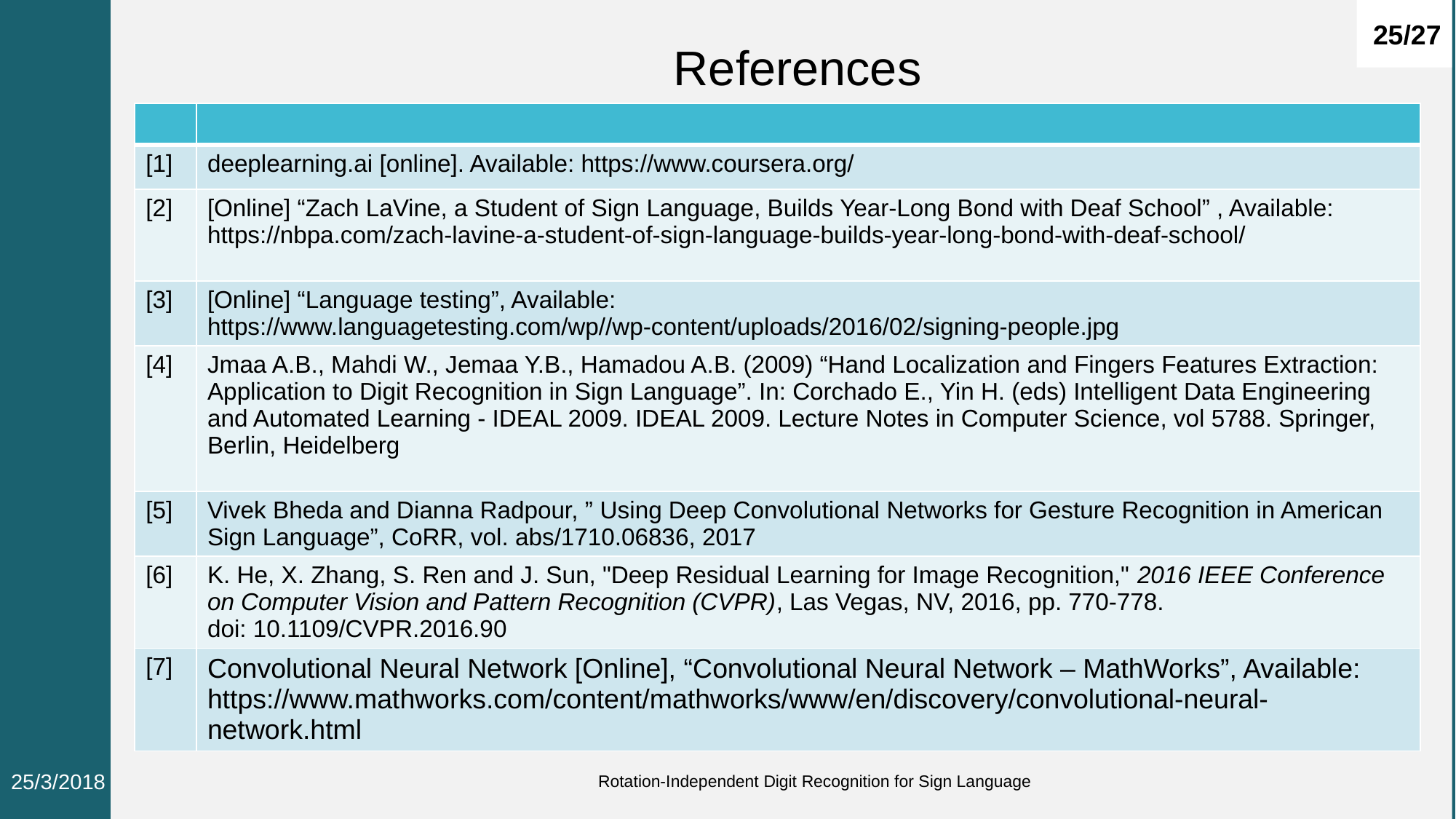

References

25/27
|  |  |
| --- | --- |
| [1] | deeplearning.ai [online]. Available: https://www.coursera.org/ |
| [2] | [Online] “Zach LaVine, a Student of Sign Language, Builds Year-Long Bond with Deaf School” , Available: https://nbpa.com/zach-lavine-a-student-of-sign-language-builds-year-long-bond-with-deaf-school/ |
| [3] | [Online] “Language testing”, Available: https://www.languagetesting.com/wp//wp-content/uploads/2016/02/signing-people.jpg |
| [4] | Jmaa A.B., Mahdi W., Jemaa Y.B., Hamadou A.B. (2009) “Hand Localization and Fingers Features Extraction: Application to Digit Recognition in Sign Language”. In: Corchado E., Yin H. (eds) Intelligent Data Engineering and Automated Learning - IDEAL 2009. IDEAL 2009. Lecture Notes in Computer Science, vol 5788. Springer, Berlin, Heidelberg |
| [5] | Vivek Bheda and Dianna Radpour, ” Using Deep Convolutional Networks for Gesture Recognition in American Sign Language”, CoRR, vol. abs/1710.06836, 2017 |
| [6] | K. He, X. Zhang, S. Ren and J. Sun, "Deep Residual Learning for Image Recognition," 2016 IEEE Conference on Computer Vision and Pattern Recognition (CVPR), Las Vegas, NV, 2016, pp. 770-778. doi: 10.1109/CVPR.2016.90 |
| [7] | Convolutional Neural Network [Online], “Convolutional Neural Network – MathWorks”, Available: https://www.mathworks.com/content/mathworks/www/en/discovery/convolutional-neural-network.html |
25/3/2018
Rotation-Independent Digit Recognition for Sign Language